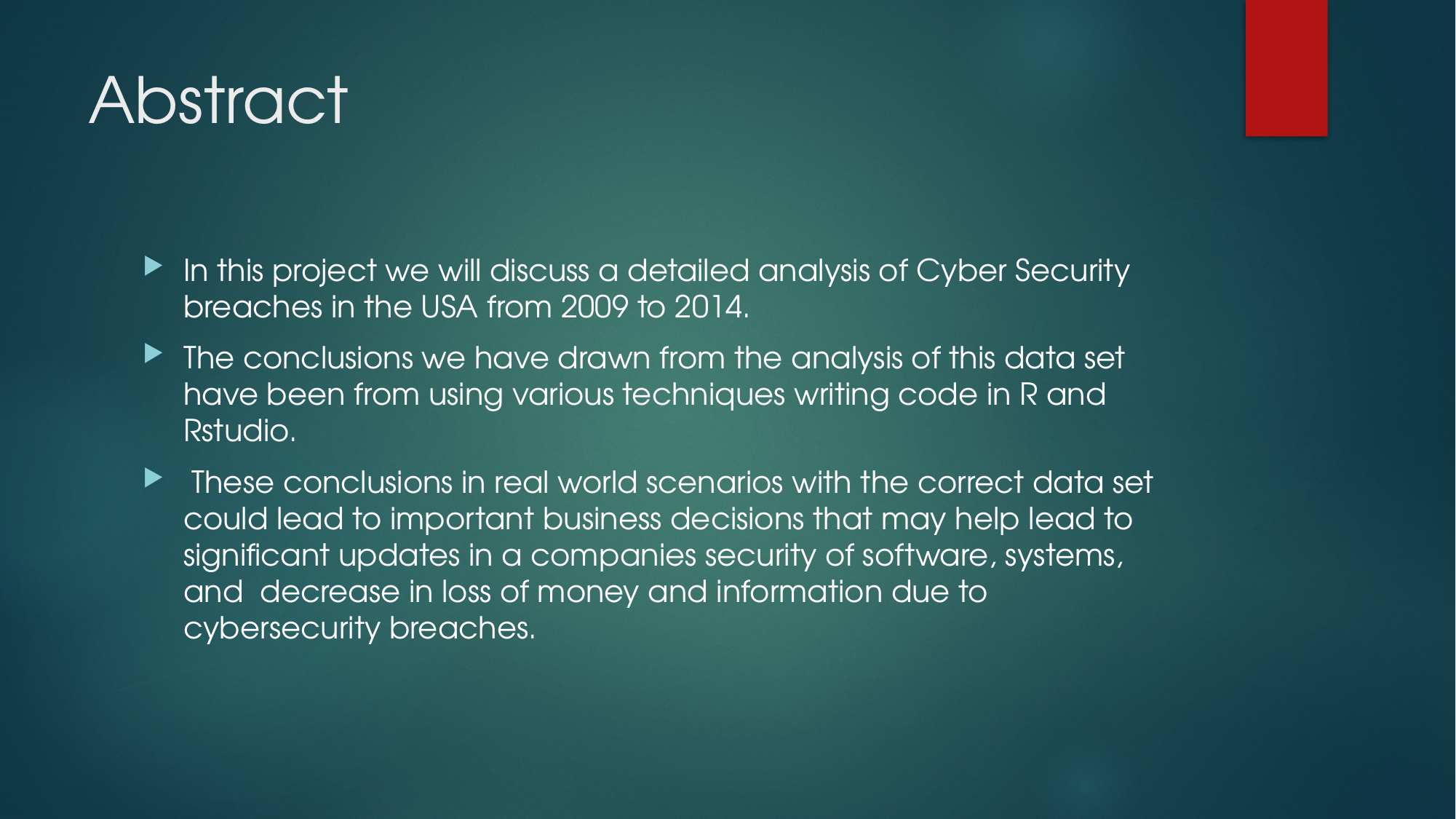

# Abstract
In this project we will discuss a detailed analysis of Cyber Security breaches in the USA from 2009 to 2014.
The conclusions we have drawn from the analysis of this data set have been from using various techniques writing code in R and Rstudio.
 These conclusions in real world scenarios with the correct data set could lead to important business decisions that may help lead to significant updates in a companies security of software, systems, and  decrease in loss of money and information due to cybersecurity breaches.